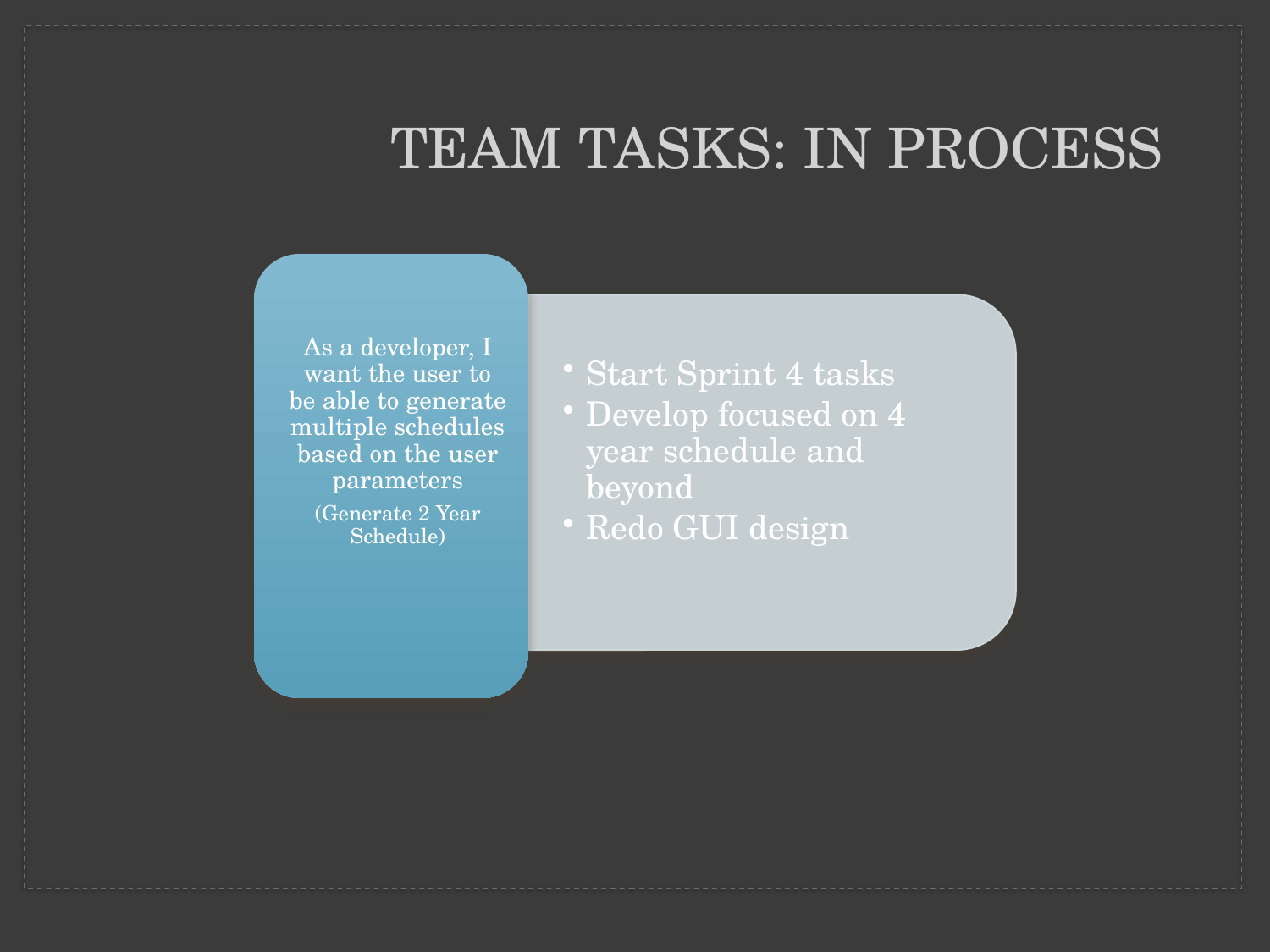

# Team tasks: in process
Start Sprint 4 tasks
Develop focused on 4 year schedule and beyond
Redo GUI design

As a developer, I want the user to be able to generate multiple schedules based on the user parameters
(Generate 2 Year Schedule)